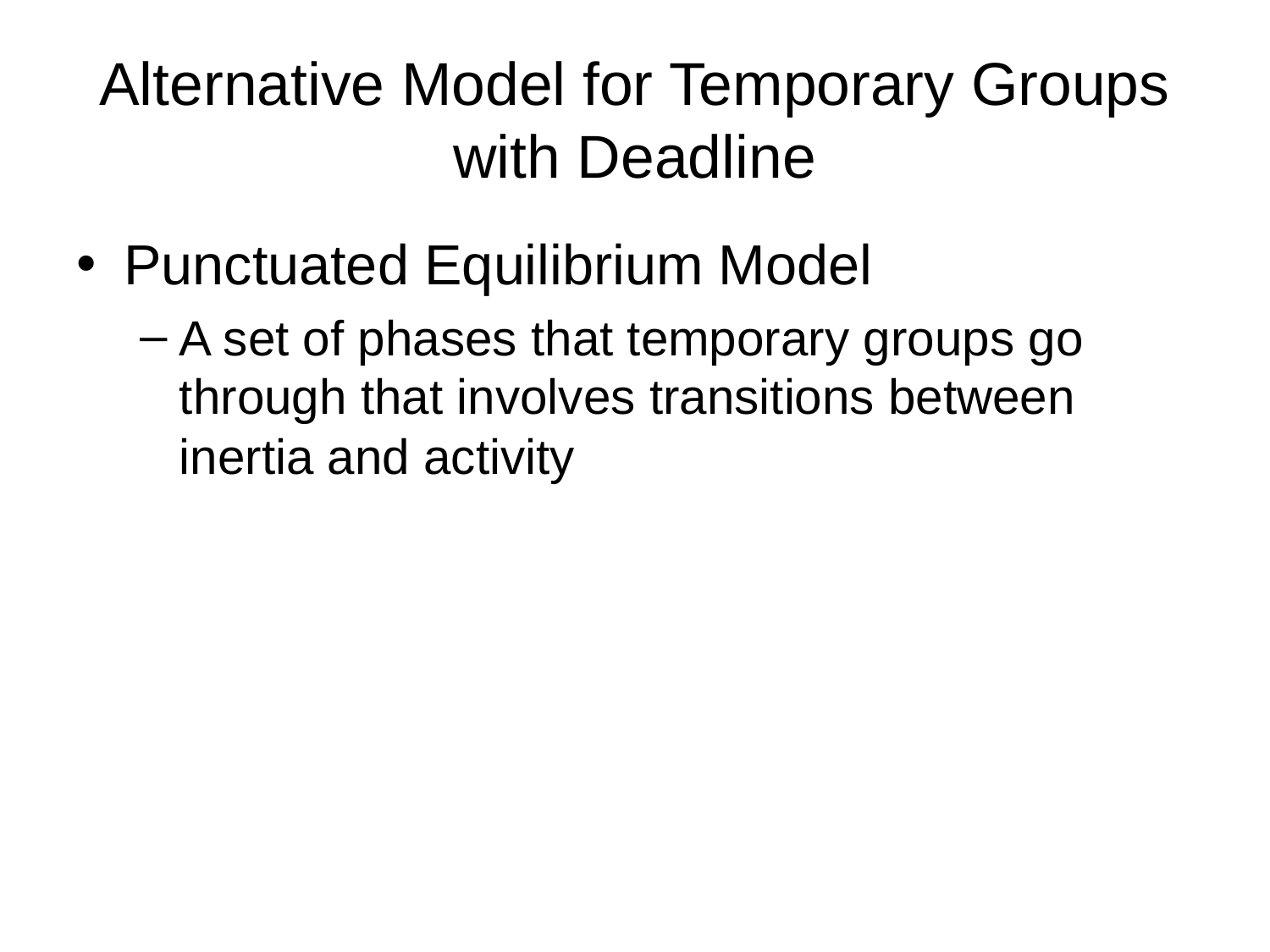

# Alternative Model for Temporary Groups with Deadline
Punctuated Equilibrium Model
A set of phases that temporary groups go through that involves transitions between inertia and activity